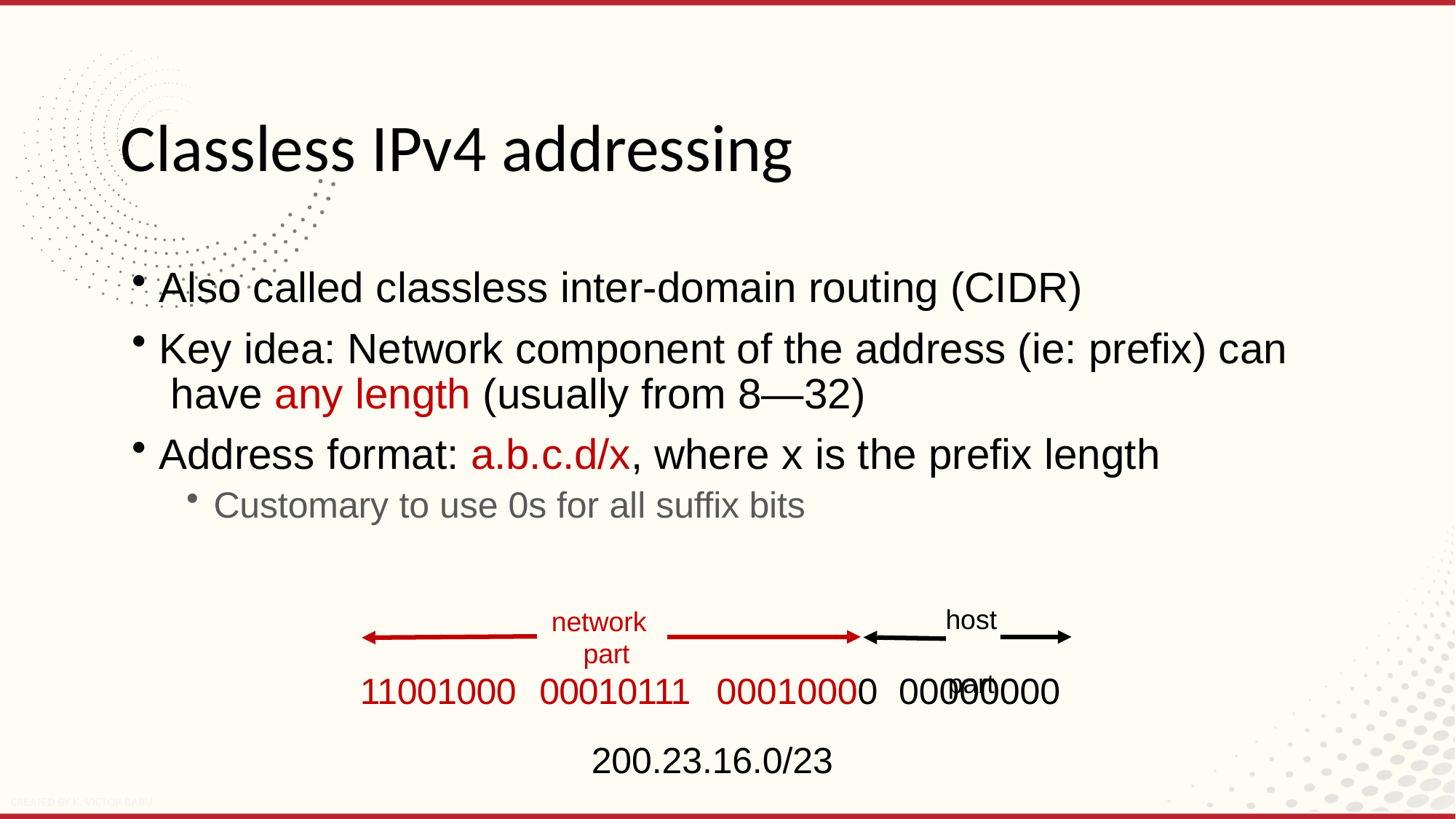

# Classless IPv4 addressing
Also called classless inter-domain routing (CIDR)
Key idea: Network component of the address (ie: prefix) can  have any length (usually from 8—32)
Address format: a.b.c.d/x, where x is the prefix length
Customary to use 0s for all suffix bits
host  part
network  part

11001000	00010111	00010000	00000000
200.23.16.0/23